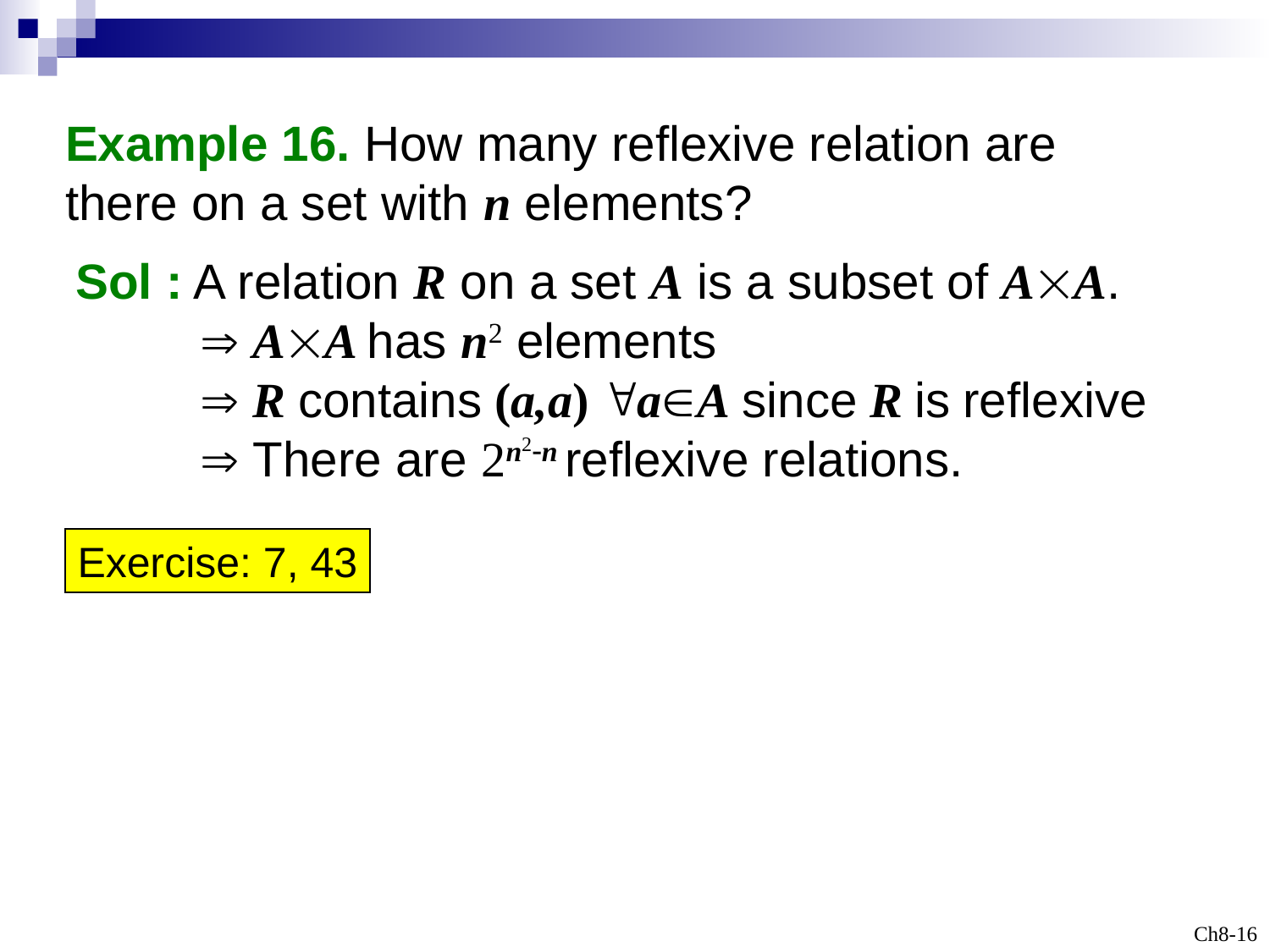

Example 16. How many reflexive relation are there on a set with n elements?
Sol : A relation R on a set A is a subset of A×A.
         ⇒ A×A has n2 elements
         ⇒ R contains (a,a) ∀a∈A since R is reflexive
         ⇒ There are 2n2−n reflexive relations.
Exercise: 7, 43
Ch8-16